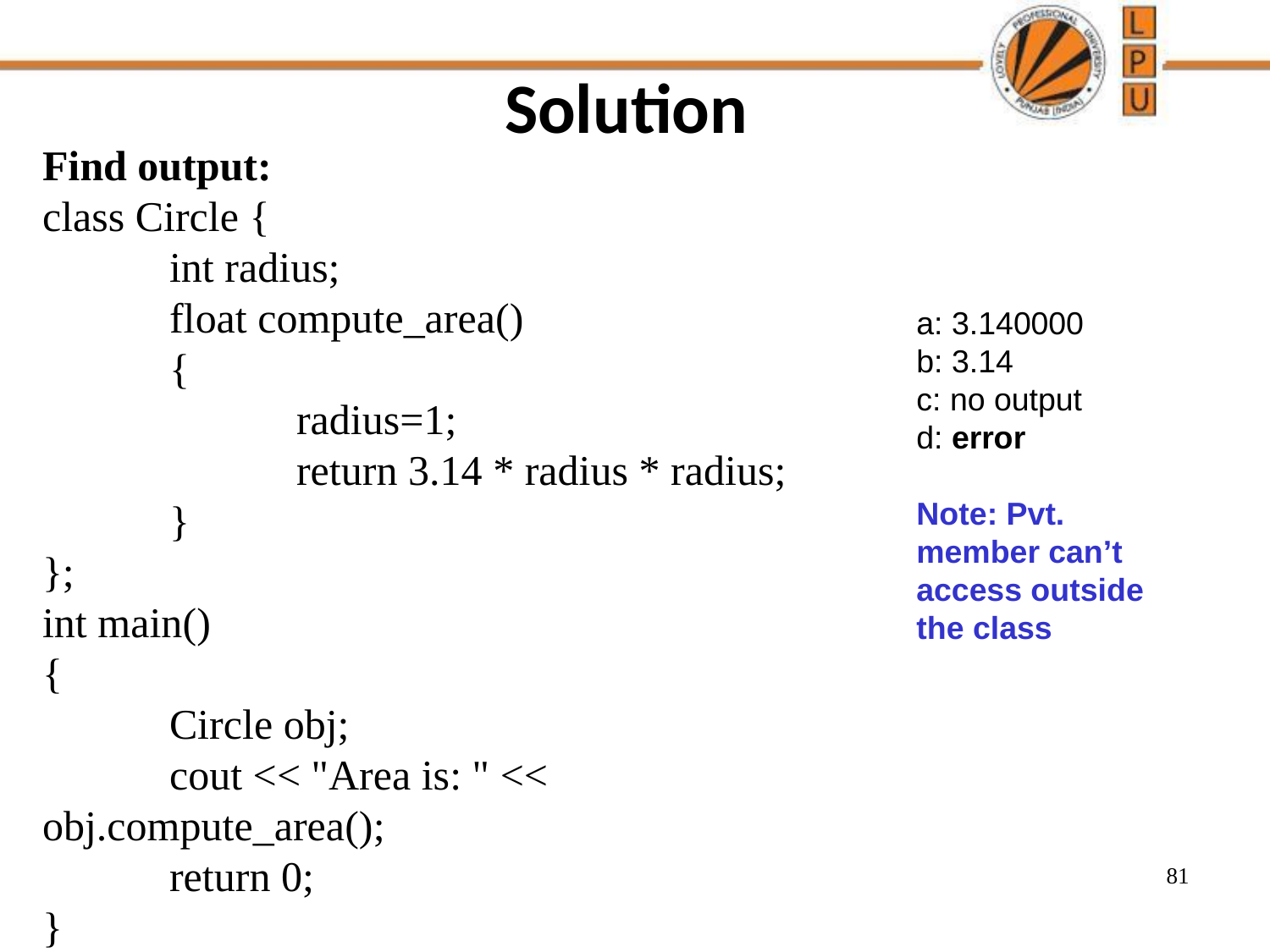

# Solution
Find output:
class Circle {
	int radius;
	float compute_area()
	{
		radius=1;
		return 3.14 * radius * radius;
	}
};
int main()
{
	Circle obj;
	cout << "Area is: " << obj.compute_area();
	return 0;
}

a: 3.140000
b: 3.14
c: no output
d: error

Note: Pvt. member can’t access outside the class
81